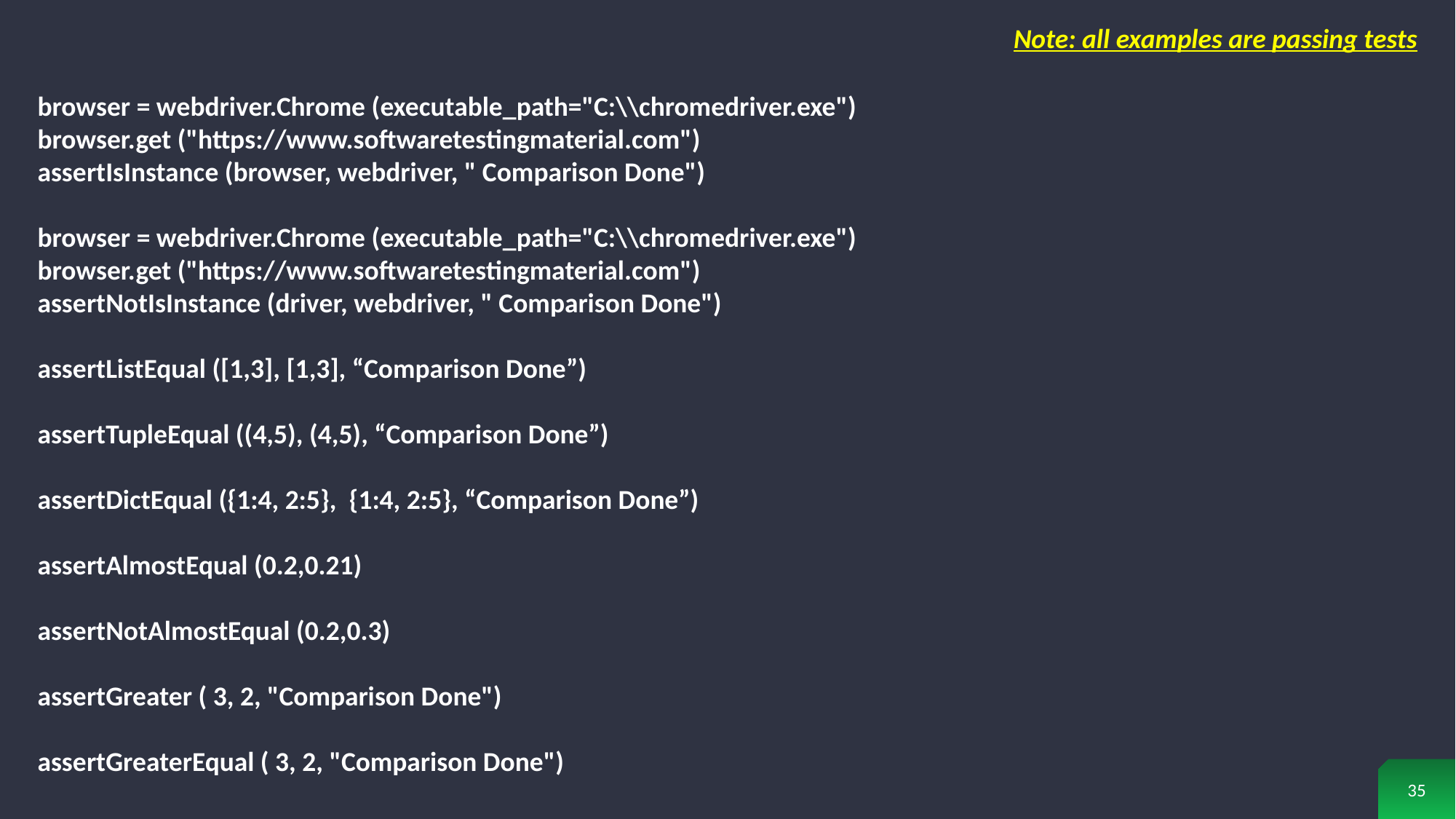

Note: all examples are passing tests
browser = webdriver.Chrome (executable_path="C:\\chromedriver.exe")
browser.get ("https://www.softwaretestingmaterial.com")
assertIsInstance (browser, webdriver, " Comparison Done")

browser = webdriver.Chrome (executable_path="C:\\chromedriver.exe")
browser.get ("https://www.softwaretestingmaterial.com")
assertNotIsInstance (driver, webdriver, " Comparison Done")

assertListEqual ([1,3], [1,3], “Comparison Done”)

assertTupleEqual ((4,5), (4,5), “Comparison Done”)

assertDictEqual ({1:4, 2:5},  {1:4, 2:5}, “Comparison Done”)

assertAlmostEqual (0.2,0.21)

assertNotAlmostEqual (0.2,0.3)

assertGreater ( 3, 2, "Comparison Done")

assertGreaterEqual ( 3, 2, "Comparison Done")
35